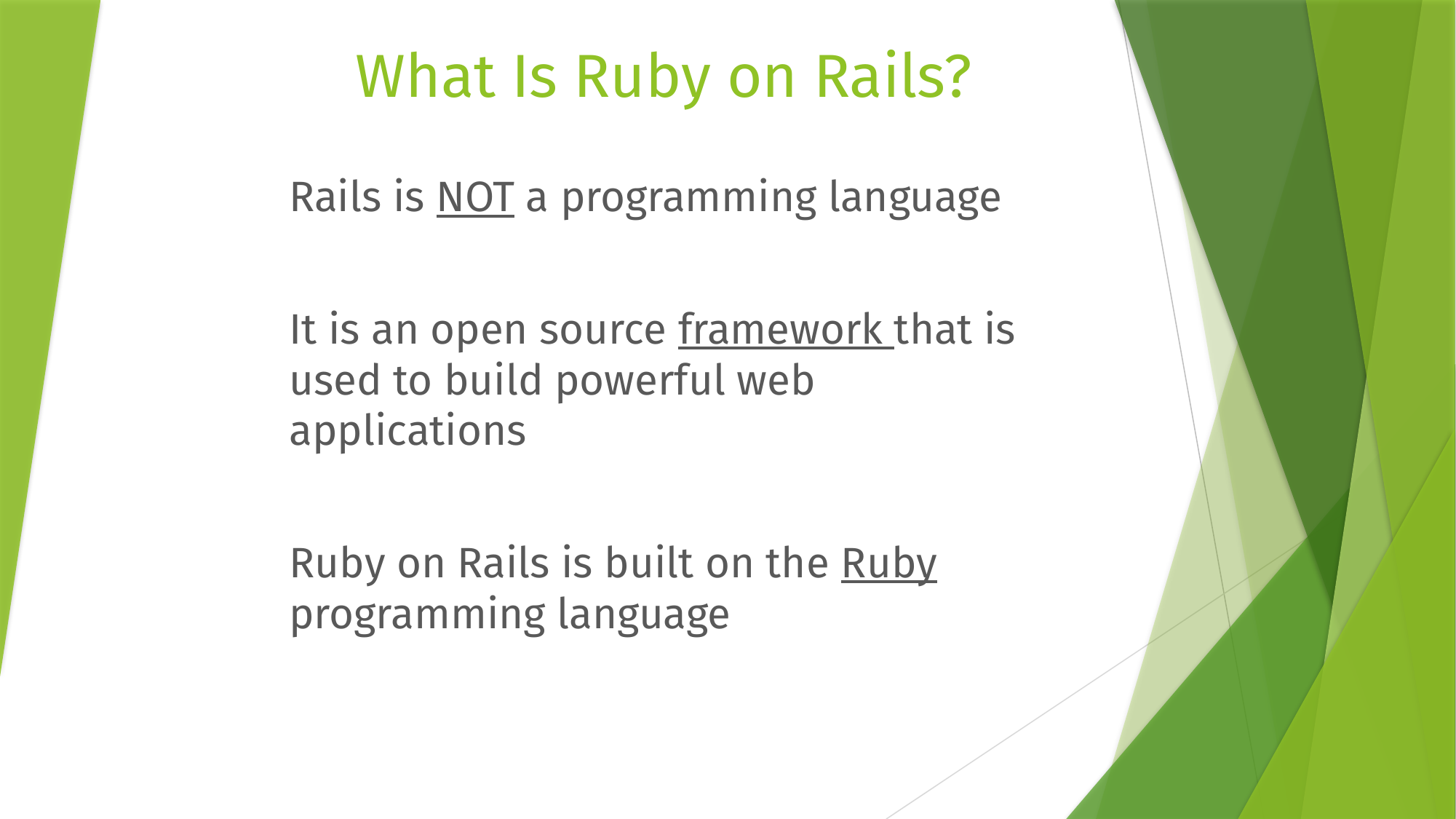

# What Is Ruby on Rails?
Rails is NOT a programming language

It is an open source framework that is used to build powerful web applications

Ruby on Rails is built on the Ruby programming language